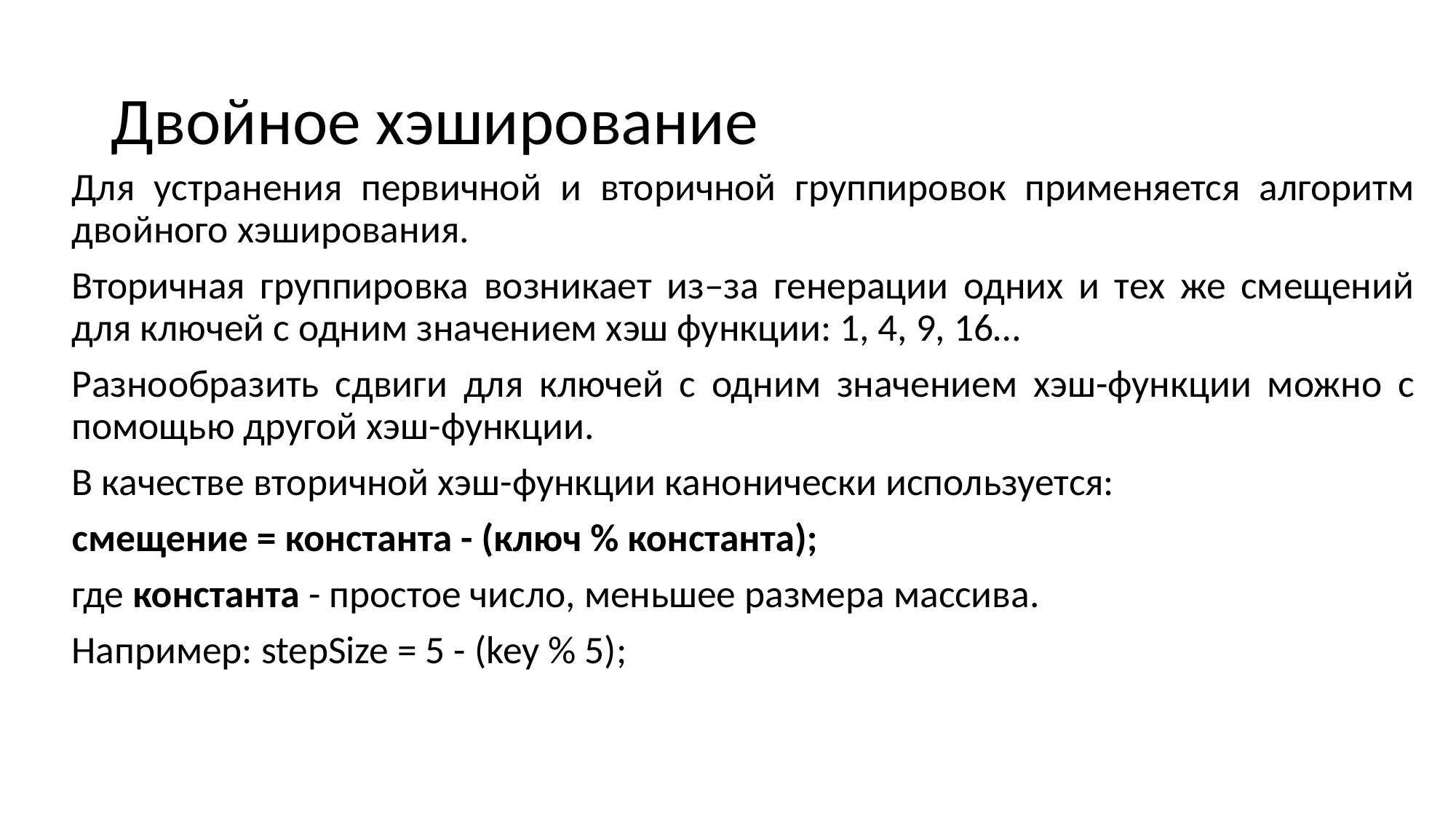

# Двойное хэширование
Для устранения первичной и вторичной группировок применяется алгоритм двойного хэширования.
Вторичная группировка возникает из–за генерации одних и тех же смещений для ключей с одним значением хэш функции: 1, 4, 9, 16…
Разнообразить сдвиги для ключей с одним значением хэш-функции можно с помощью другой хэш-функции.
В качестве вторичной хэш-функции канонически используется:
смещение = константа - (ключ % константа);
где константа - простое число, меньшее размера массива.
Например: stepSize = 5 - (key % 5);